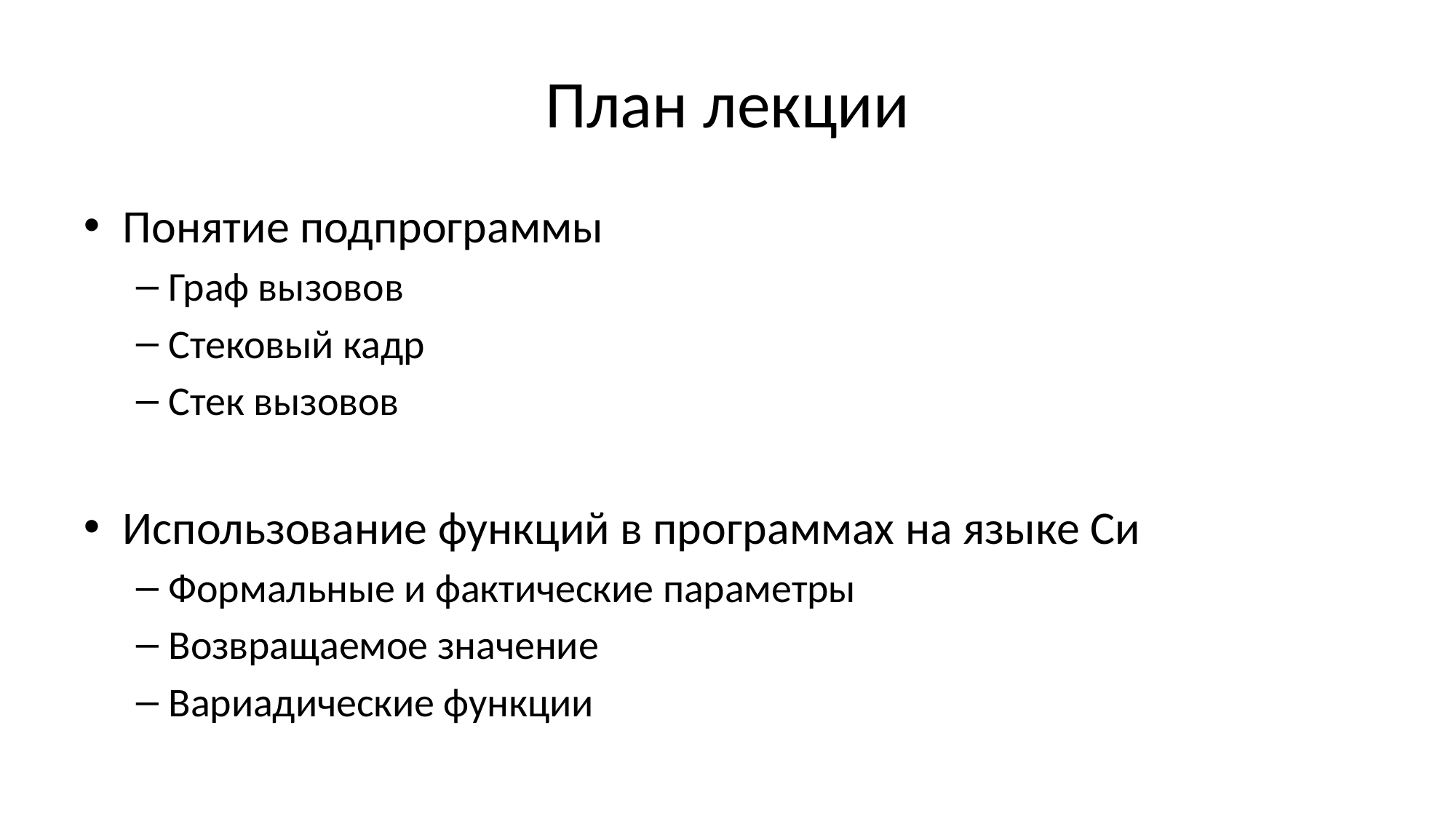

# План лекции
Понятие подпрограммы
Граф вызовов
Стековый кадр
Стек вызовов

Использование функций в программах на языке Си
Формальные и фактические параметры
Возвращаемое значение
Вариадические функции